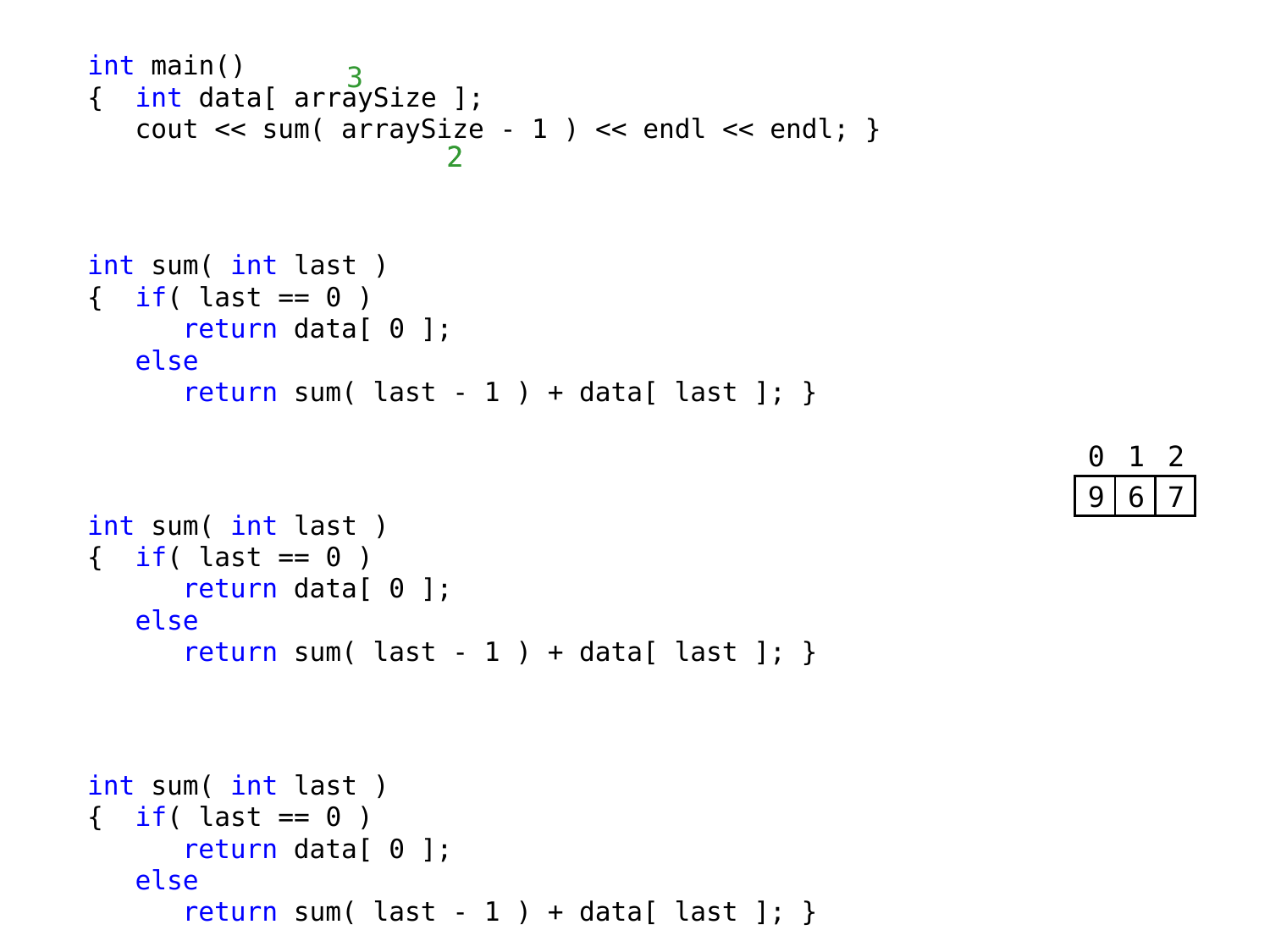

int main()
{  int data[ arraySize ];
   cout << sum( arraySize - 1 ) << endl << endl; }
3
2
2
int sum( int last )
{  if( last == 0 )
      return data[ 0 ];
   else
      return sum( last - 1 ) + data[ last ]; }
| 0 | 1 | 2 |
| --- | --- | --- |
| 9 | 6 | 7 |
int sum( int last )
{  if( last == 0 )
      return data[ 0 ];
   else
      return sum( last - 1 ) + data[ last ]; }
int sum( int last )
{  if( last == 0 )
      return data[ 0 ];
   else
      return sum( last - 1 ) + data[ last ]; }